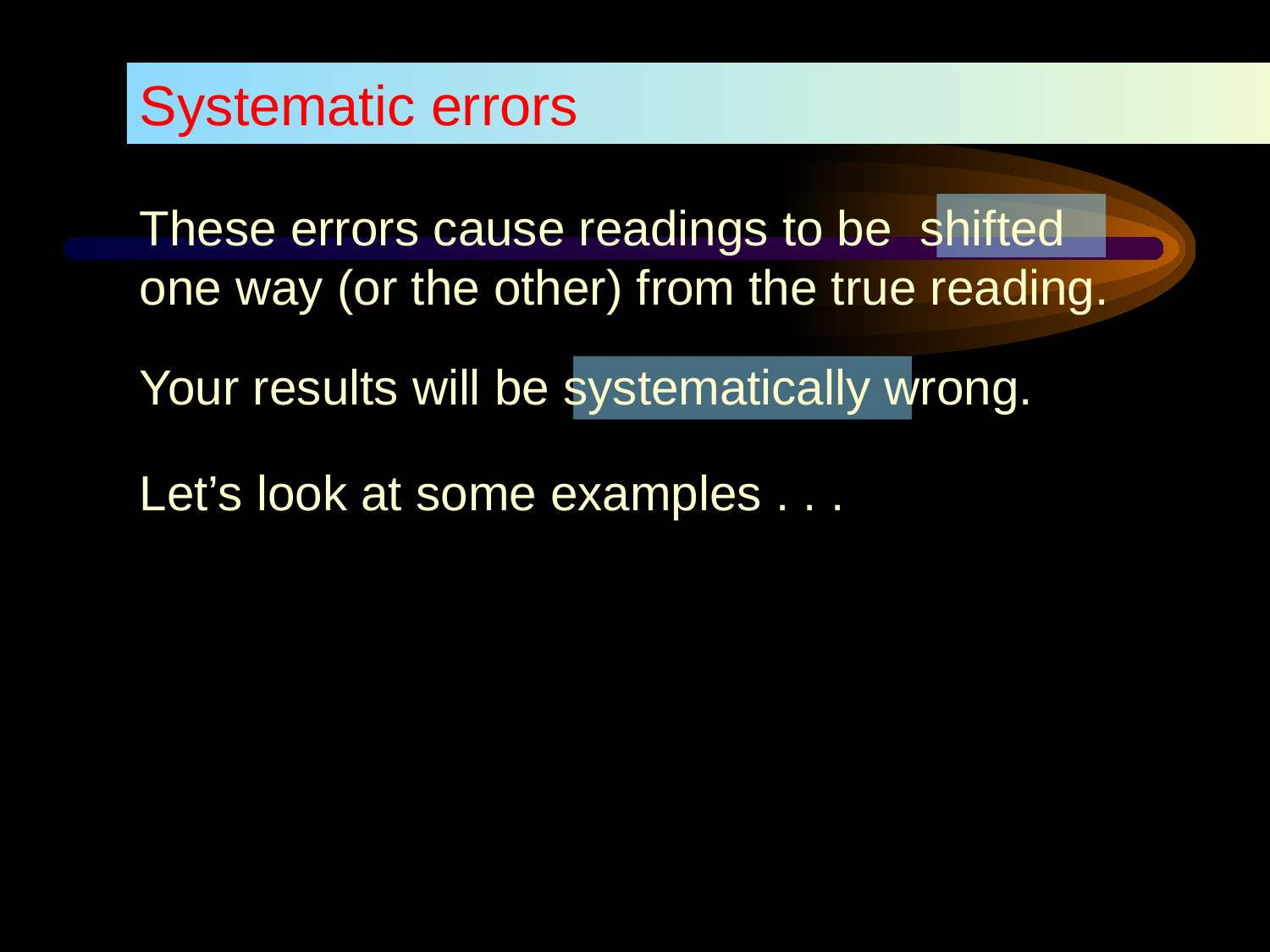

Systematic errors
These errors cause readings to be  shifted one way (or the other) from the true reading.

Your results will be systematically wrong.

Let’s look at some examples . . .